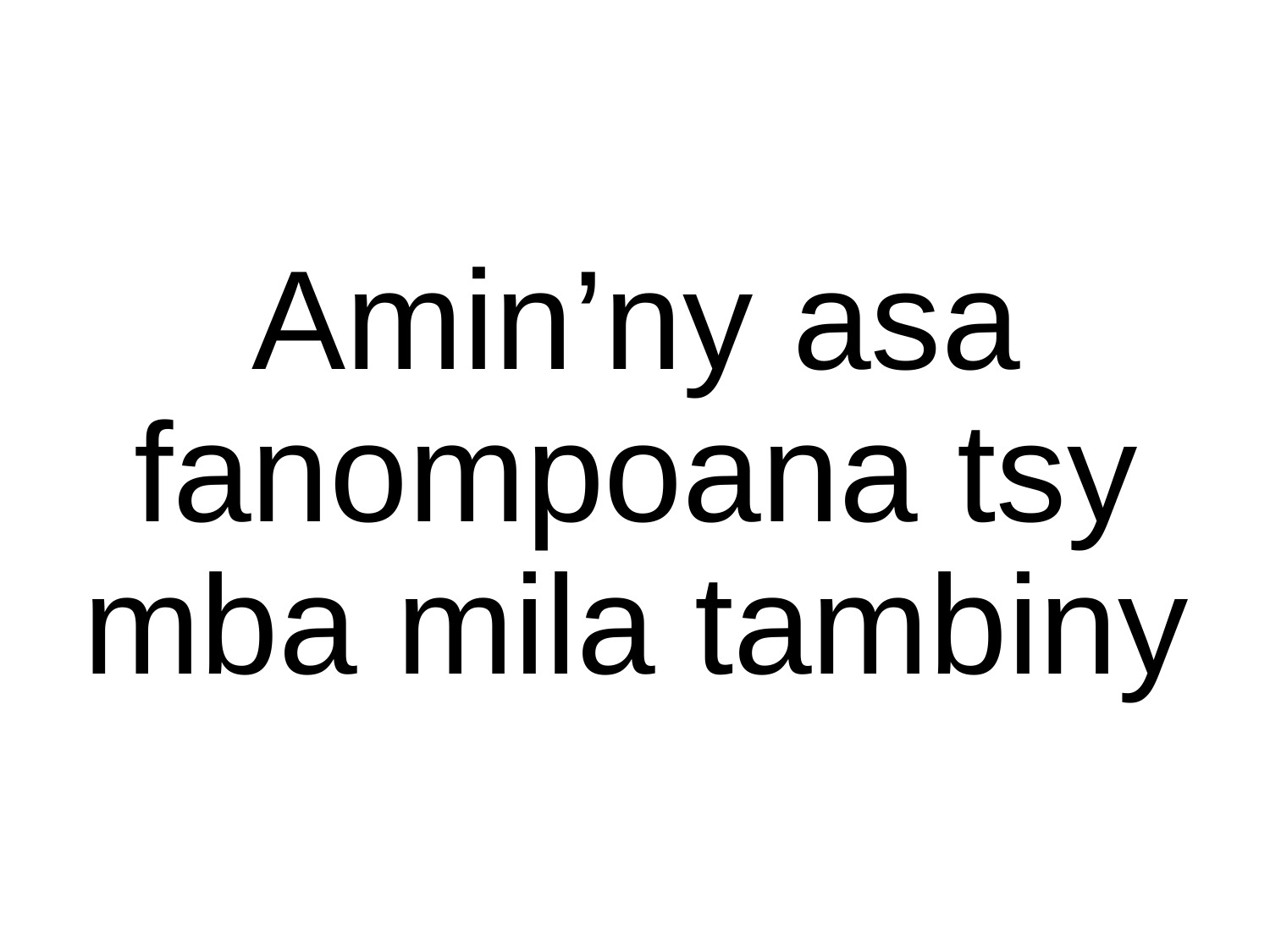

Amin’ny asa fanompoana tsy mba mila tambiny